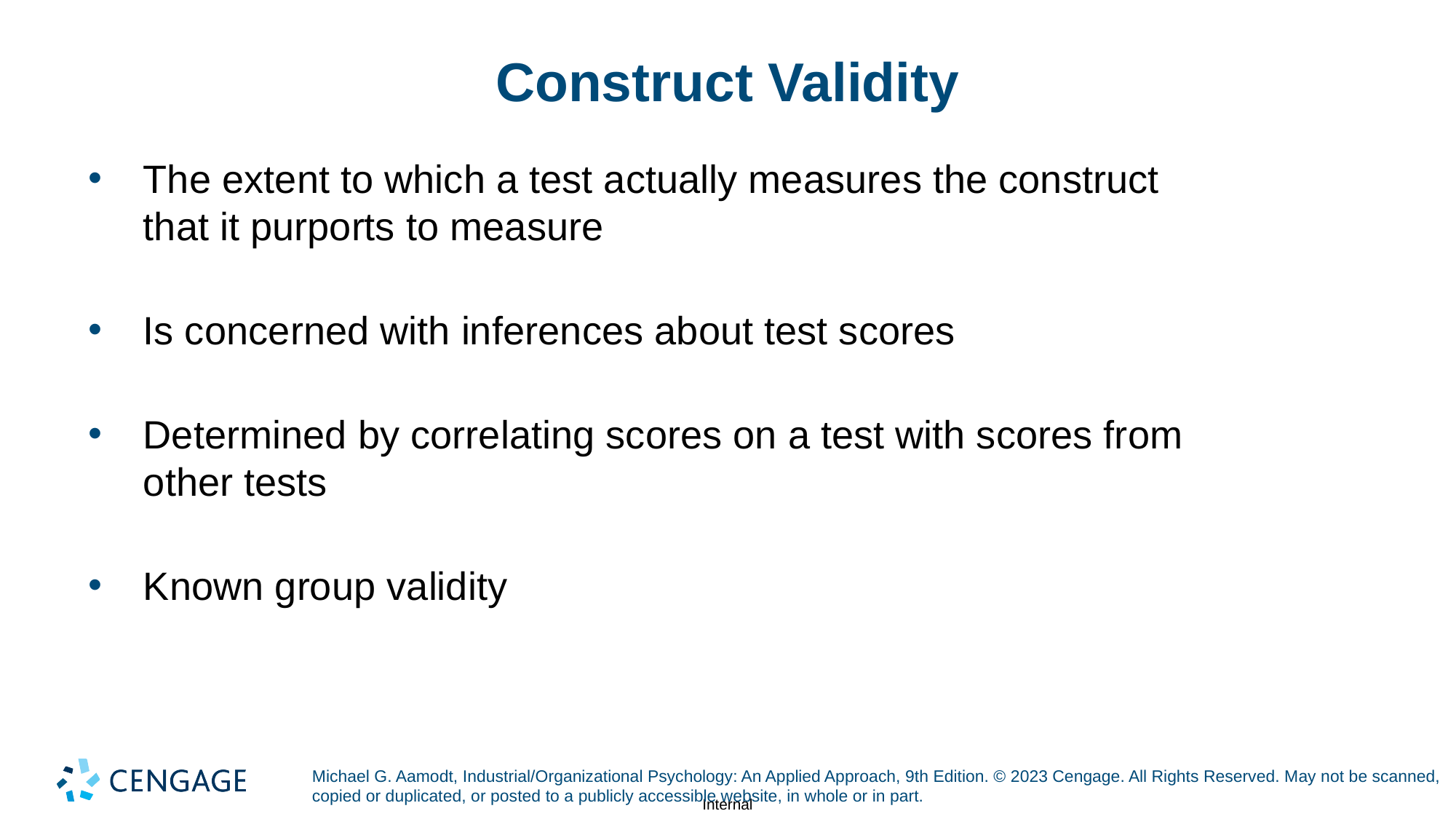

# Construct Validity
The extent to which a test actually measures the construct that it purports to measure
Is concerned with inferences about test scores
Determined by correlating scores on a test with scores from other tests
Known group validity